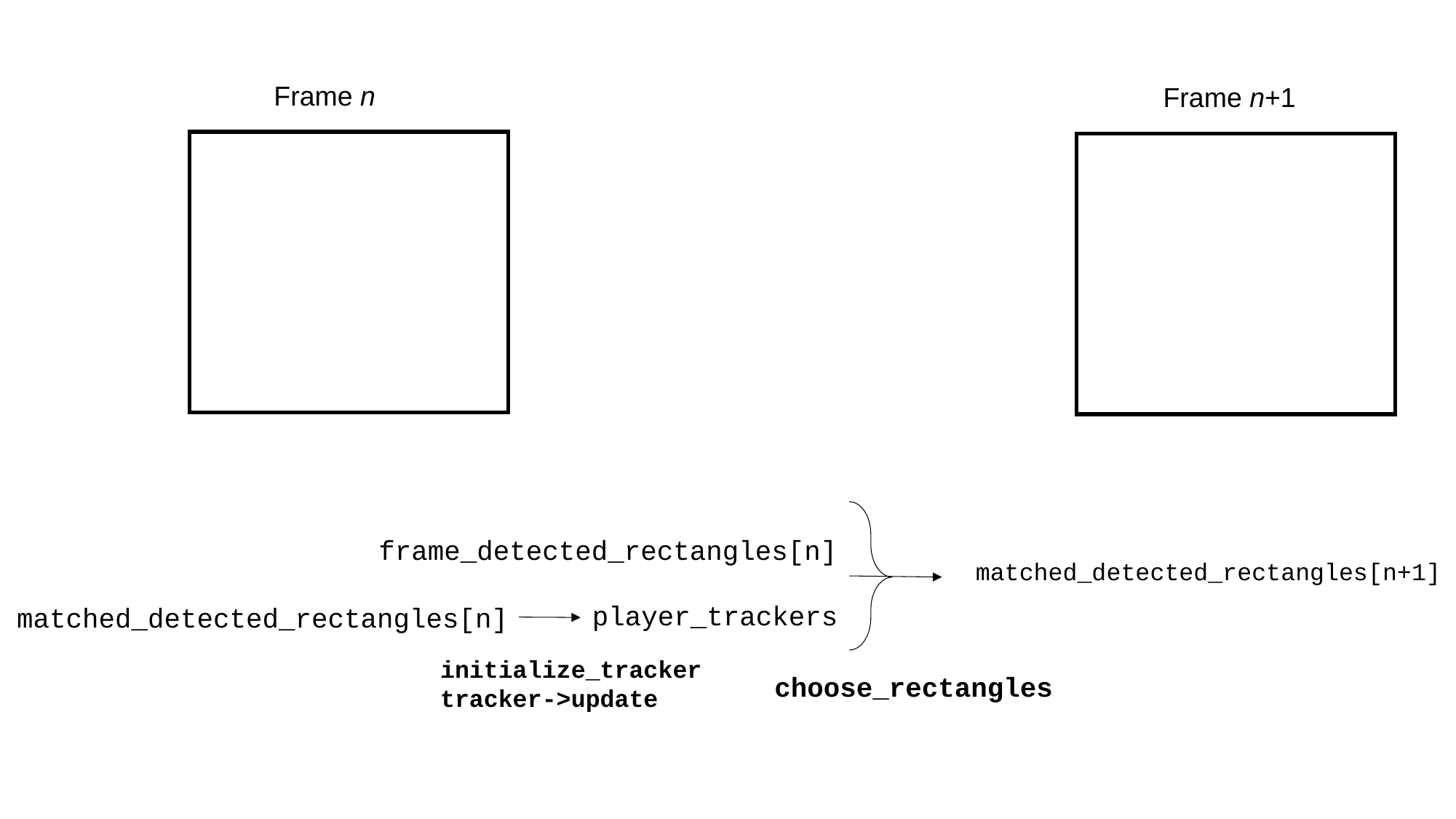

Frame n
Frame n+1

frame_detected_rectangles[n]
matched_detected_rectangles[n+1]
player_trackers
matched_detected_rectangles[n]
initialize_tracker
tracker->update
choose_rectangles